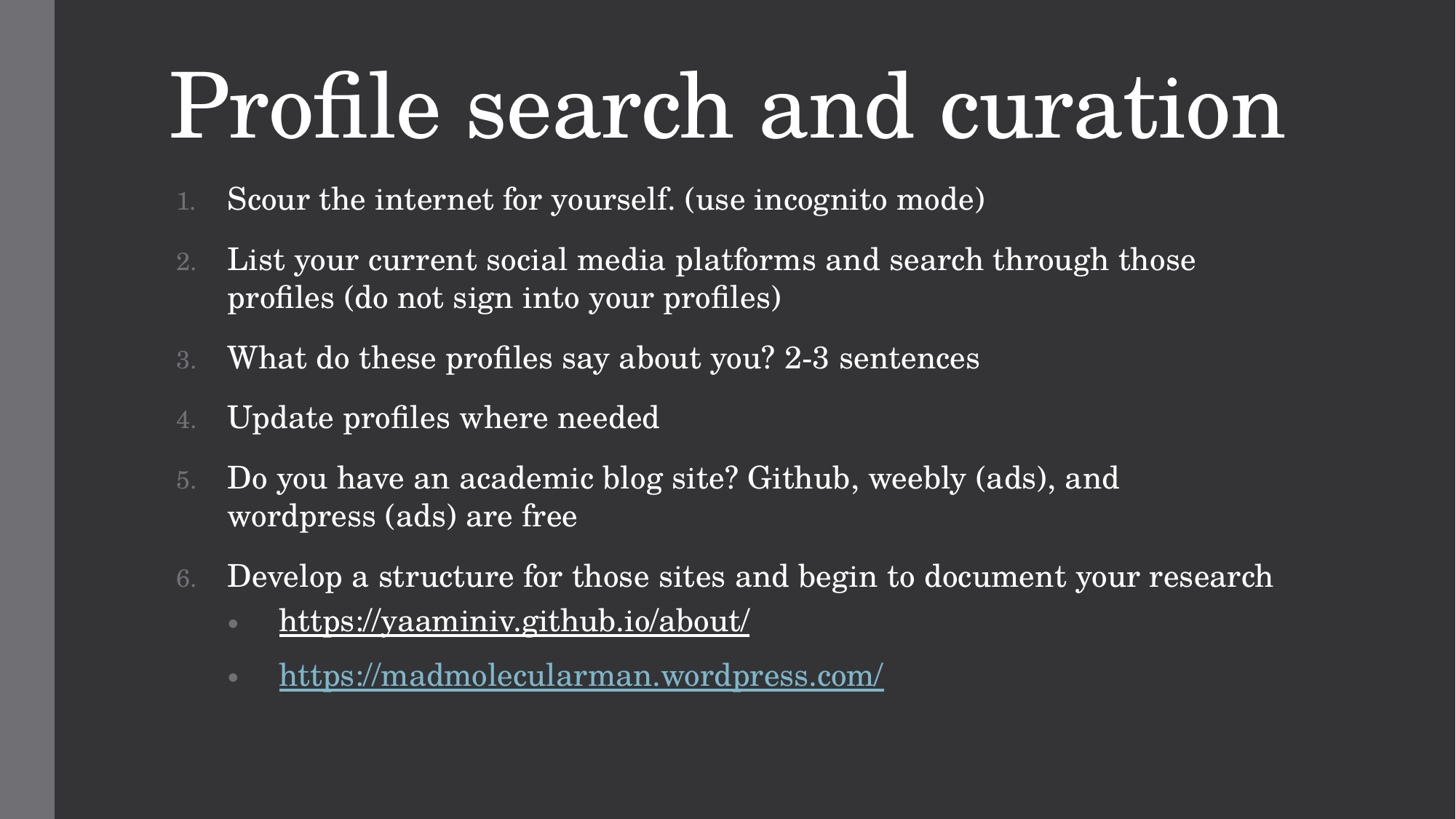

# Profile search and curation
Scour the internet for yourself. (use incognito mode)
List your current social media platforms and search through those profiles (do not sign into your profiles)
What do these profiles say about you? 2-3 sentences
Update profiles where needed
Do you have an academic blog site? Github, weebly (ads), and wordpress (ads) are free
Develop a structure for those sites and begin to document your research
https://yaaminiv.github.io/about/
https://madmolecularman.wordpress.com/